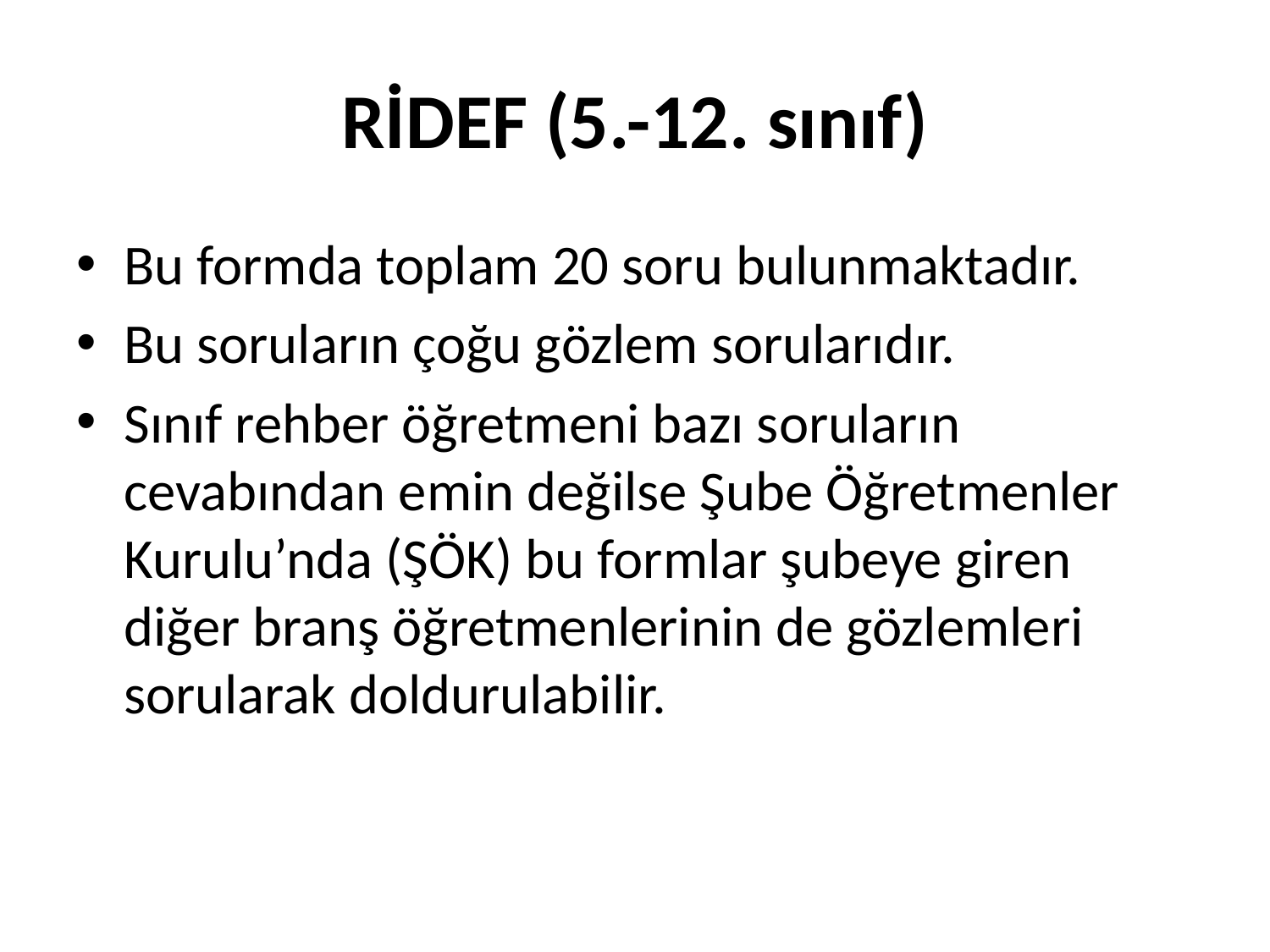

# RİDEF (5.-12. sınıf)
Bu formda toplam 20 soru bulunmaktadır.
Bu soruların çoğu gözlem sorularıdır.
Sınıf rehber öğretmeni bazı soruların cevabından emin değilse Şube Öğretmenler Kurulu’nda (ŞÖK) bu formlar şubeye giren diğer branş öğretmenlerinin de gözlemleri sorularak doldurulabilir.